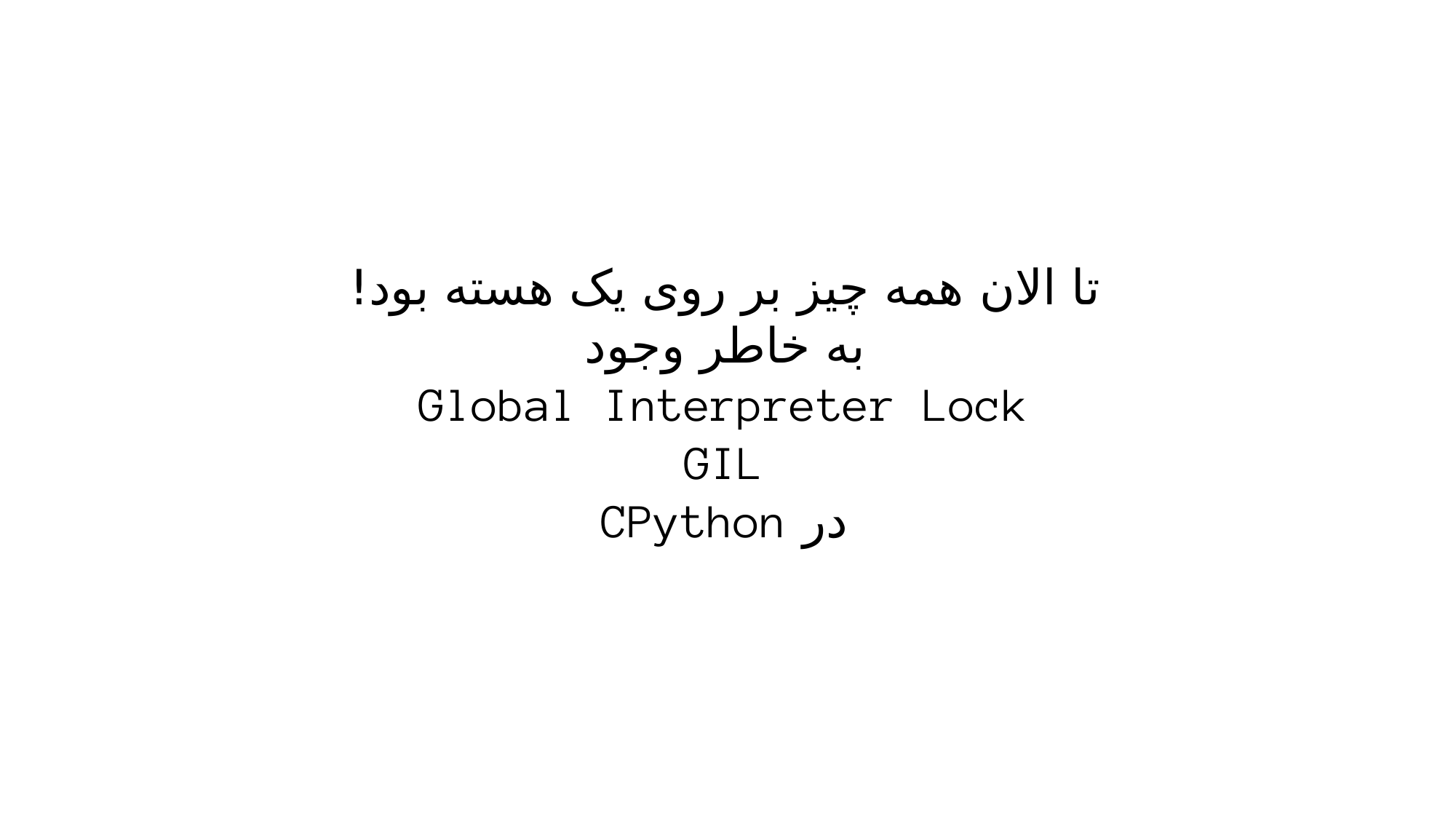

تا الان همه چیز بر روی یک هسته بود!
به خاطر وجود
Global Interpreter Lock
GIL
در CPython